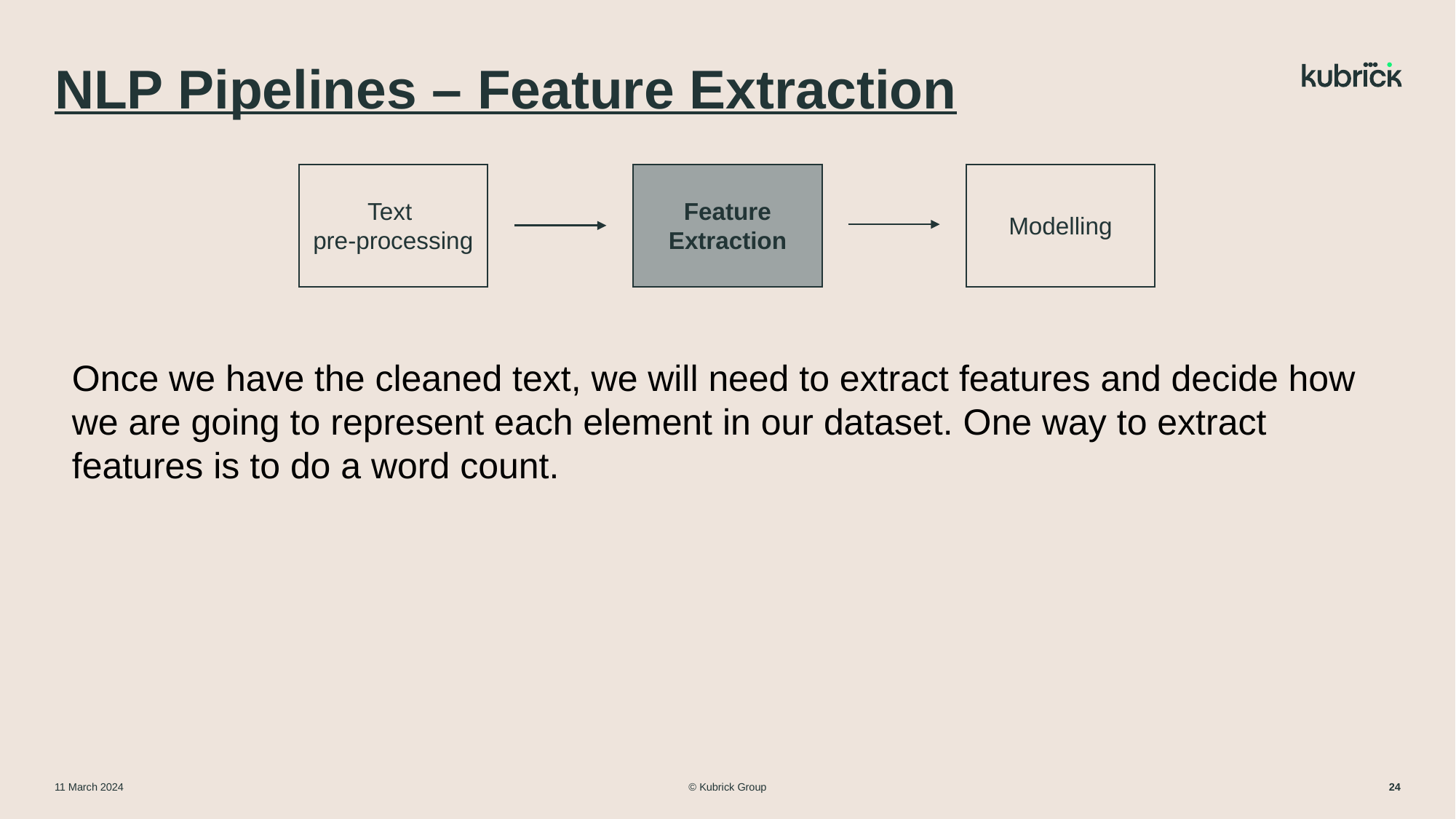

# NLP Pipelines – Feature Extraction

Text
pre-processing

Feature
Extraction

Modelling
Once we have the cleaned text, we will need to extract features and decide how we are going to represent each element in our dataset. One way to extract features is to do a word count.
© Kubrick Group
11 March 2024
24